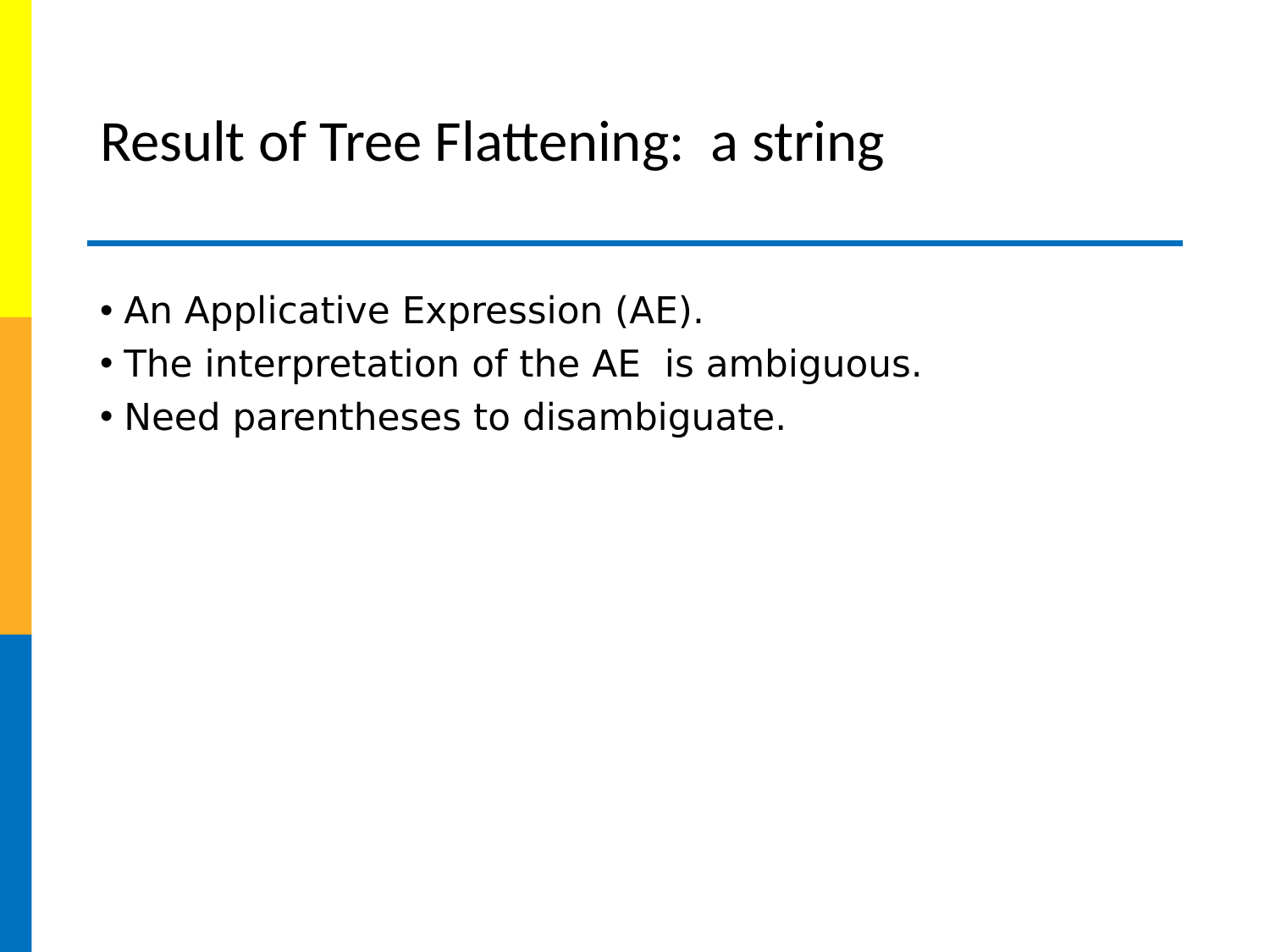

# Result of Tree Flattening:  a string
An Applicative Expression (AE).
The interpretation of the AE  is ambiguous.
Need parentheses to disambiguate.